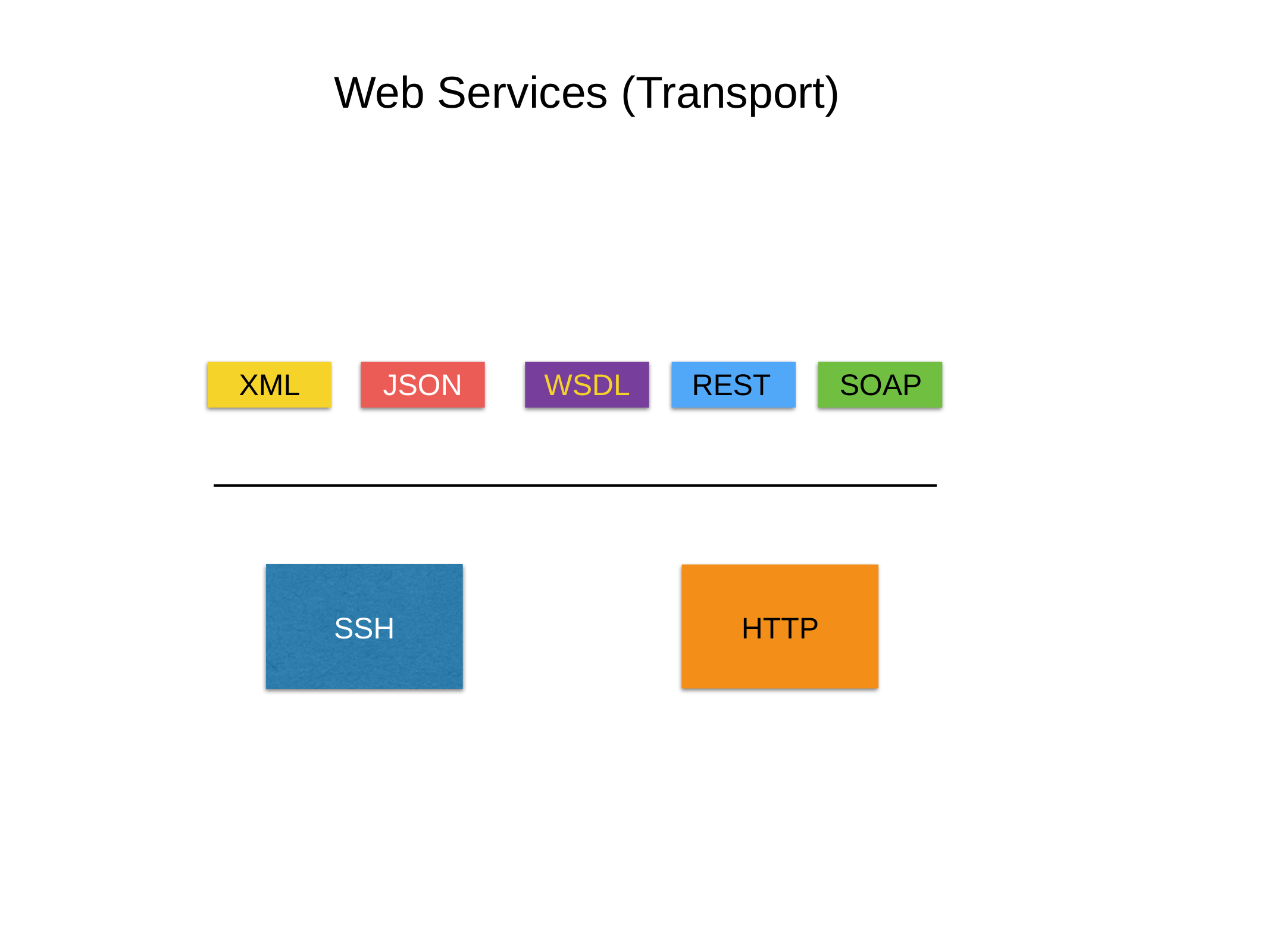

Web Services (Transport)
XML
JSON
WSDL
REST
SOAP

SSH
HTTP